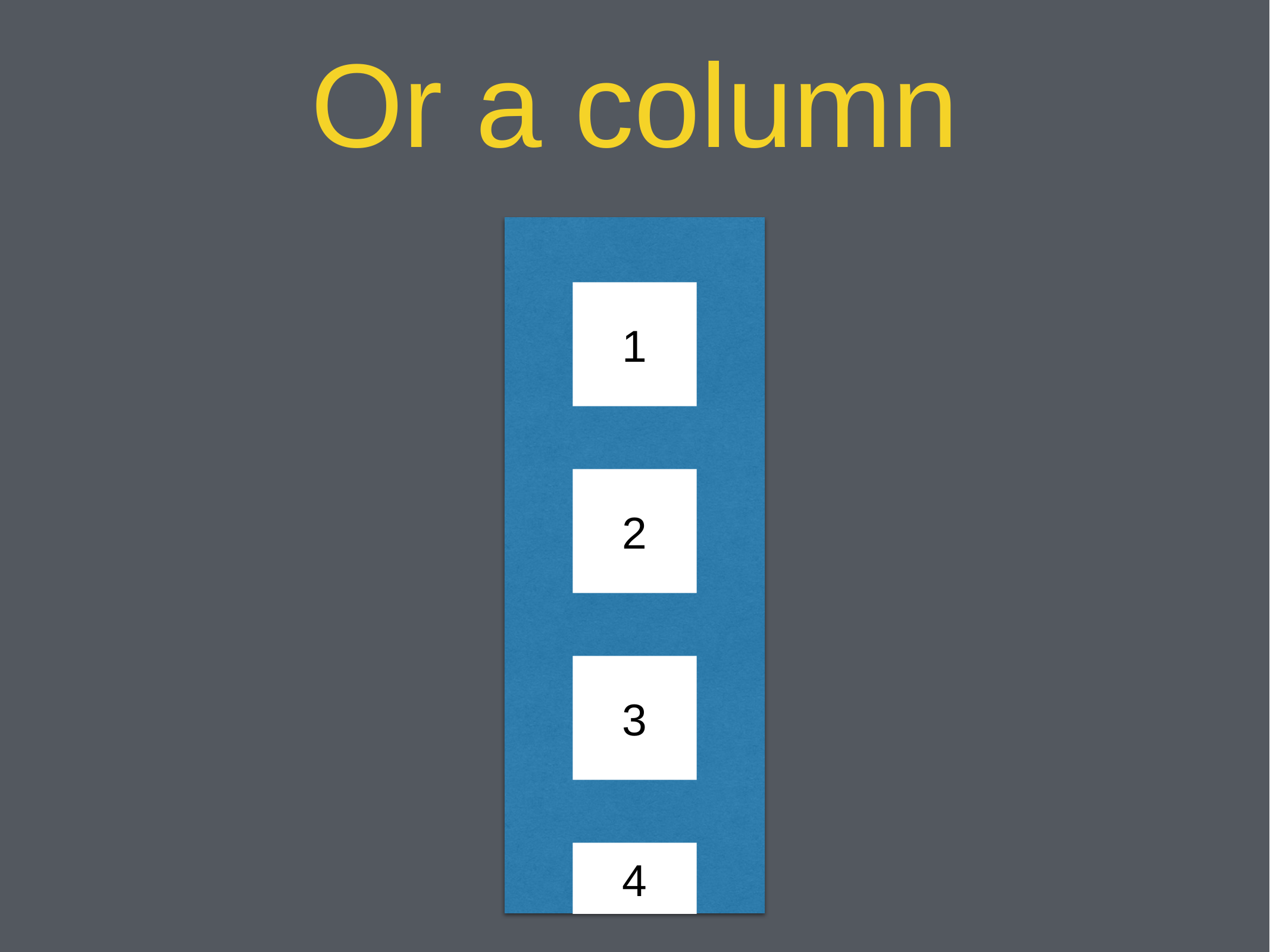

Or a column

1

2

3

4